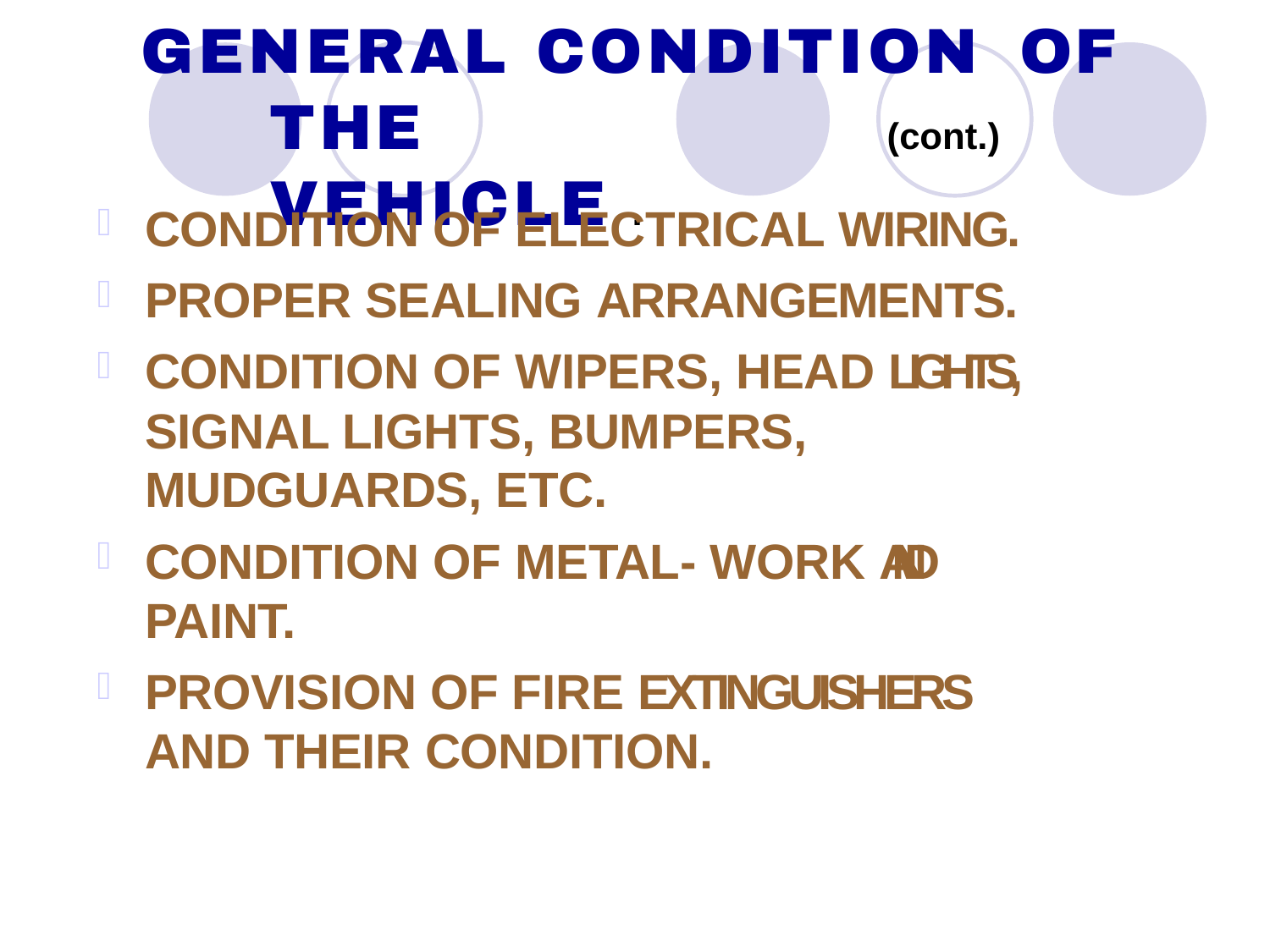

# GENERAL CONDITION OF
THE VEHICLE .
(cont.)
CONDITION OF ELECTRICAL WIRING.
PROPER SEALING ARRANGEMENTS.
CONDITION OF WIPERS, HEAD LIGHTS,  SIGNAL LIGHTS, BUMPERS,  MUDGUARDS, ETC.
CONDITION OF METAL- WORK AND  PAINT.
PROVISION OF FIRE EXTINGUISHERS  AND THEIR CONDITION.